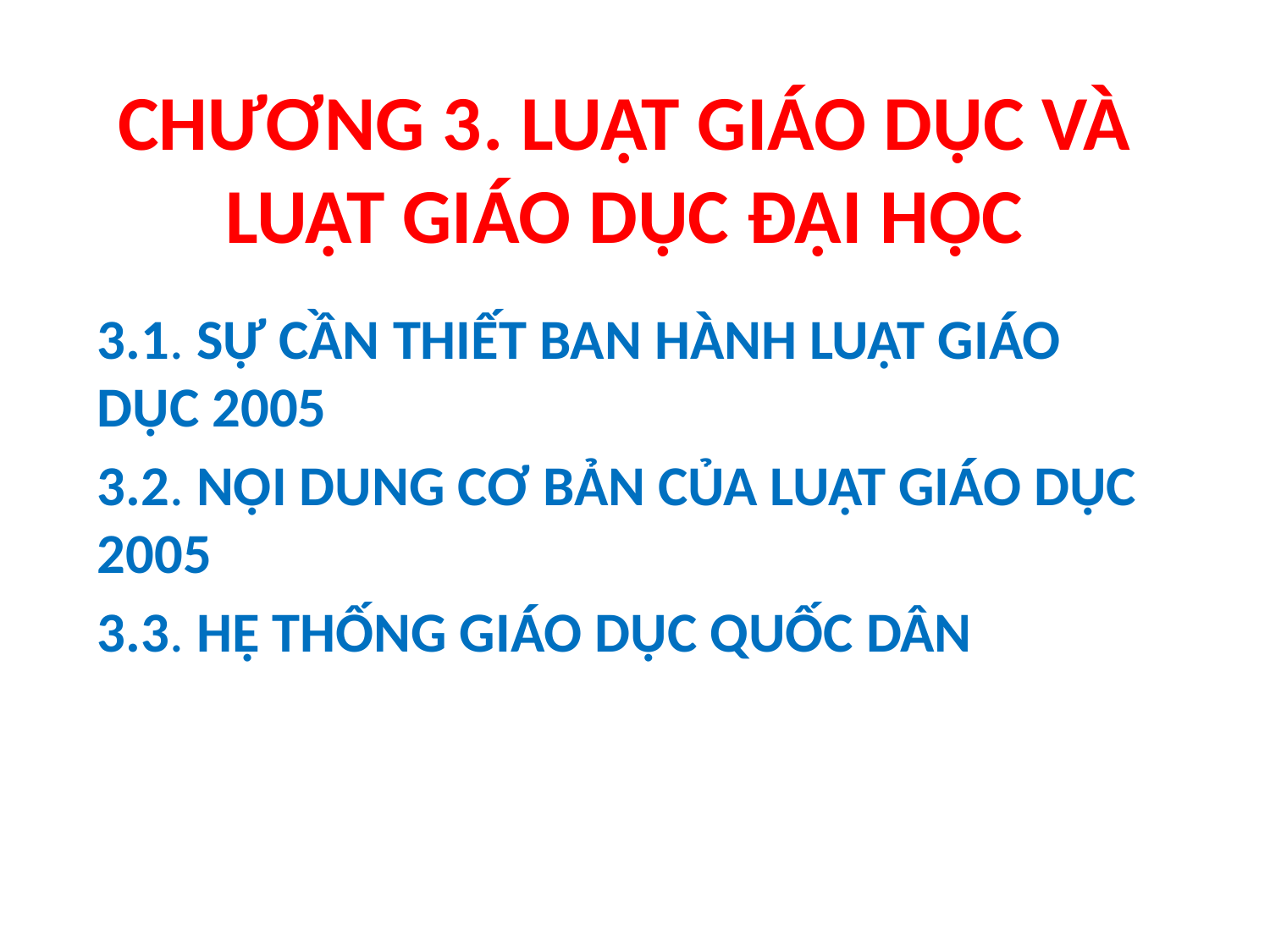

# CHƯƠNG 3. LUẬT GIÁO DỤC VÀ LUẬT GIÁO DỤC ĐẠI HỌC
3.1. SỰ CẦN THIẾT BAN HÀNH LUẬT GIÁO DỤC 2005
3.2. NỘI DUNG CƠ BẢN CỦA LUẬT GIÁO DỤC 2005
3.3. HỆ THỐNG GIÁO DỤC QUỐC DÂN